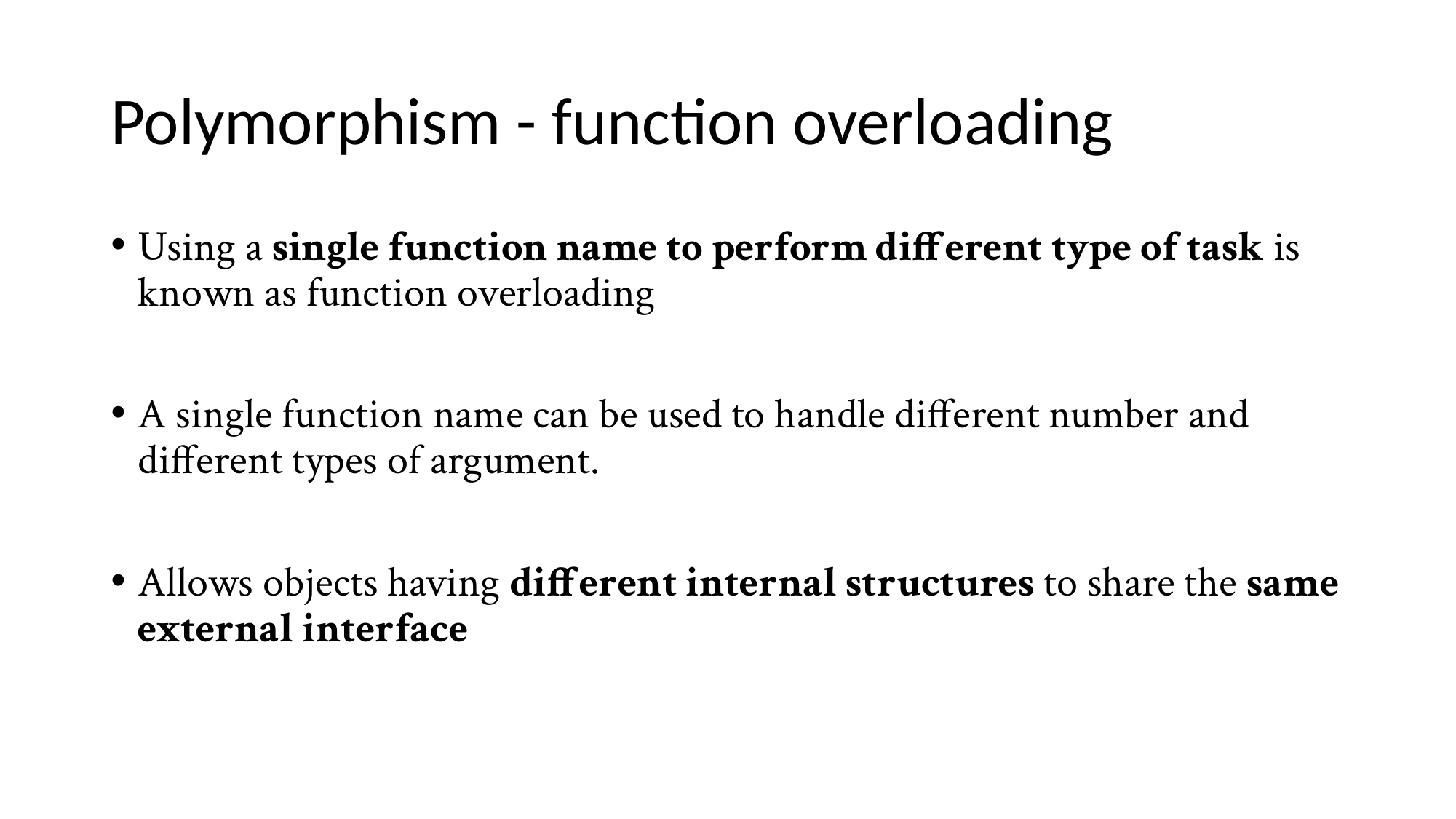

# Polymorphism - function overloading
Using a single function name to perform different type of task is known as function overloading

A single function name can be used to handle different number and different types of argument.

Allows objects having different internal structures to share the same external interface